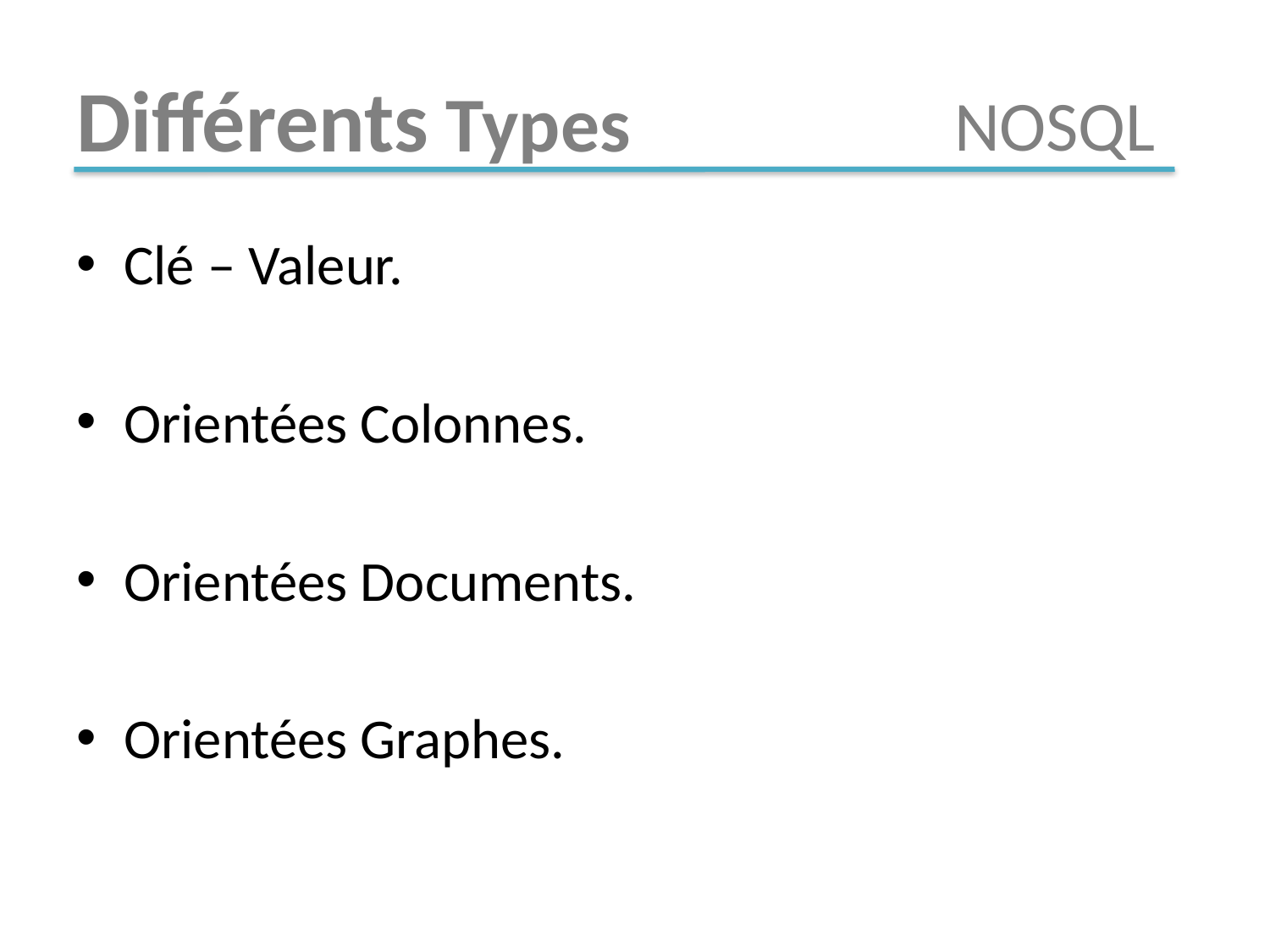

# Différents Types
NOSQL
Clé – Valeur.

Orientées Colonnes.

Orientées Documents.

Orientées Graphes.